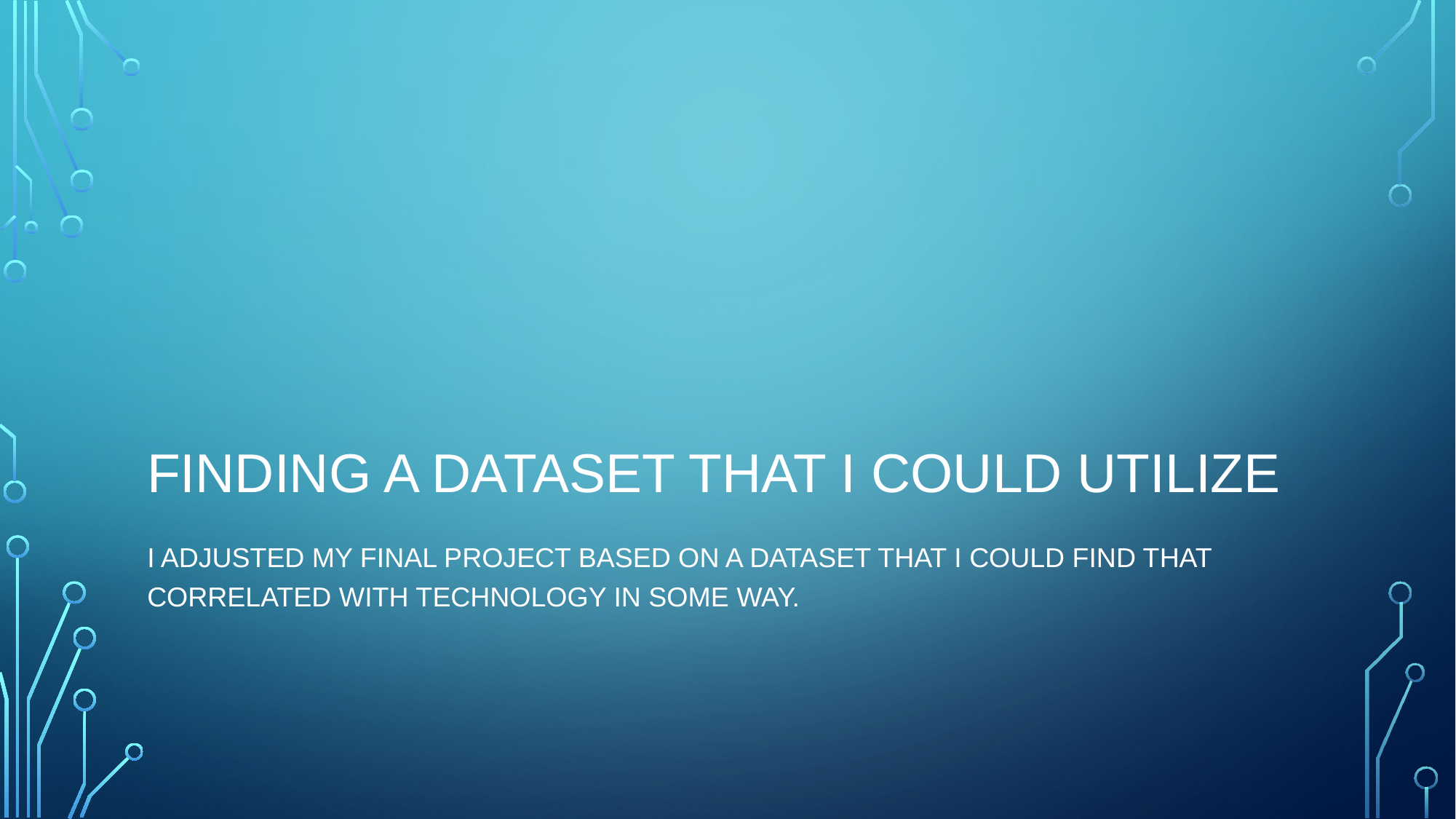

# Finding a DataSet that I could utilize
I adjusted my final project based on a dataset that I could find that correlated with technology in some way.